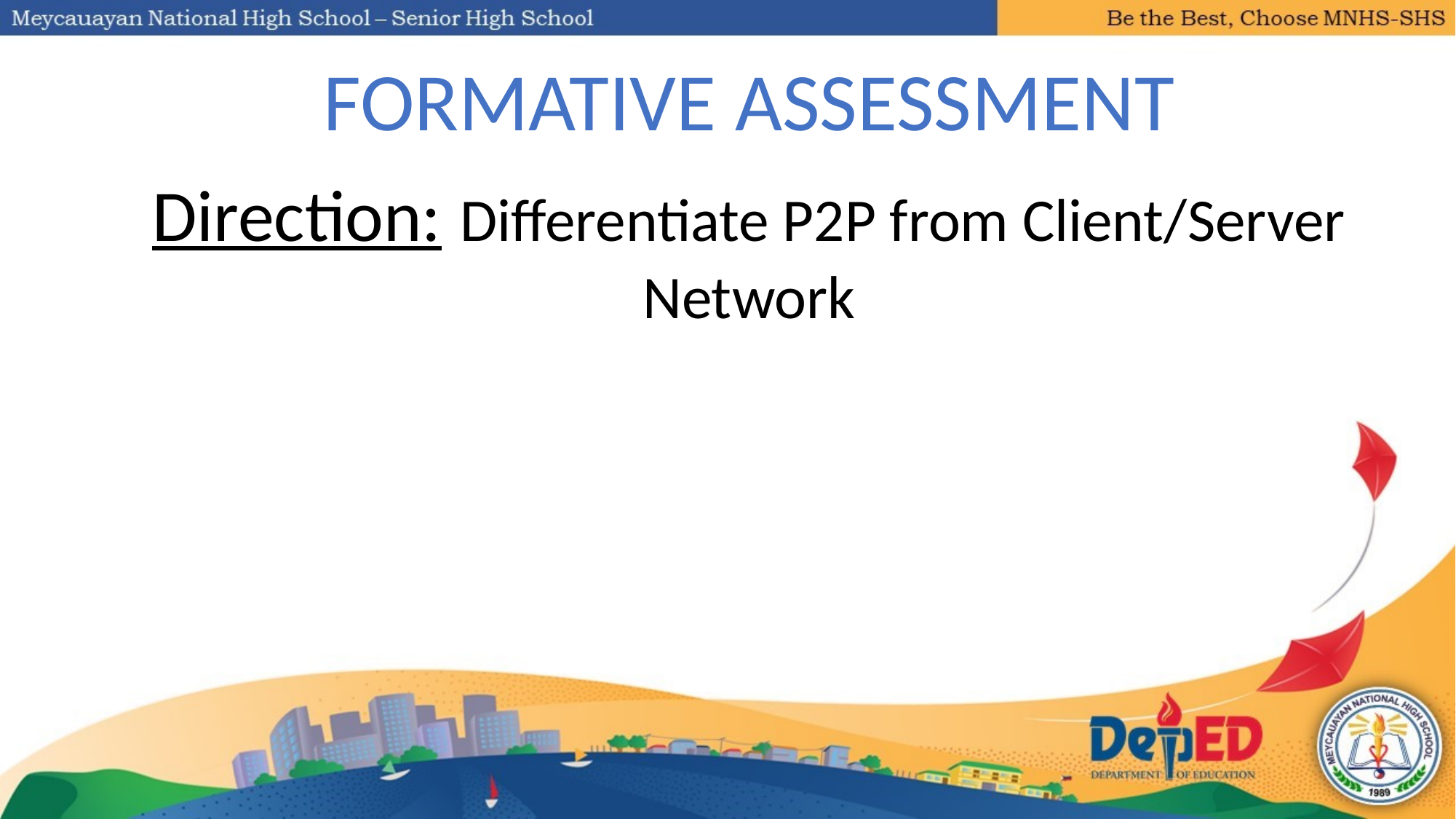

FORMATIVE ASSESSMENT
Direction: Differentiate P2P from Client/Server Network